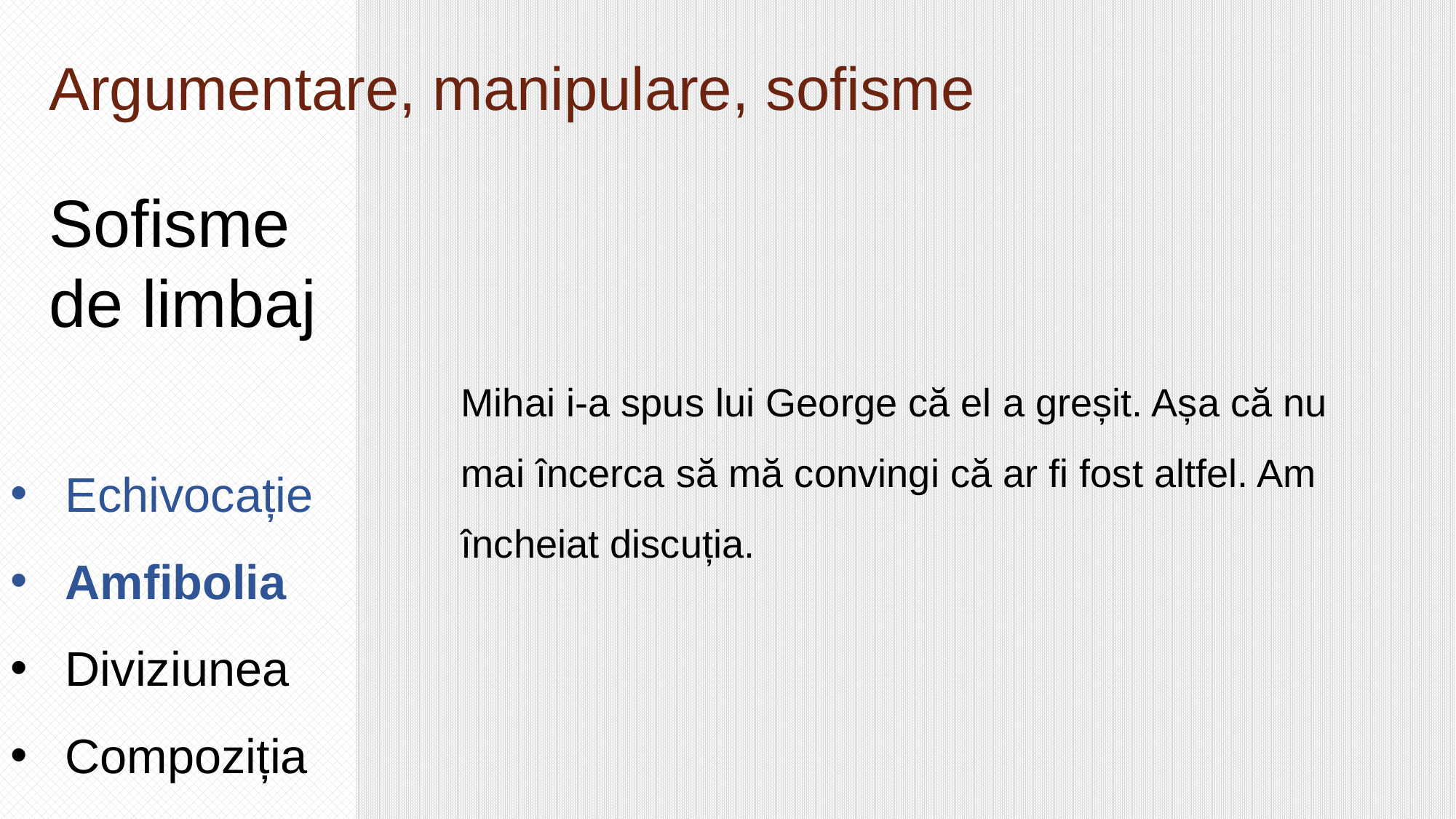

Argumentare, manipulare, sofisme
Sofisme de limbaj
Mihai i-a spus lui George că el a greșit. Așa că nu mai încerca să mă convingi că ar fi fost altfel. Am încheiat discuția.
Echivocație
Amfibolia
Diviziunea
Compoziția